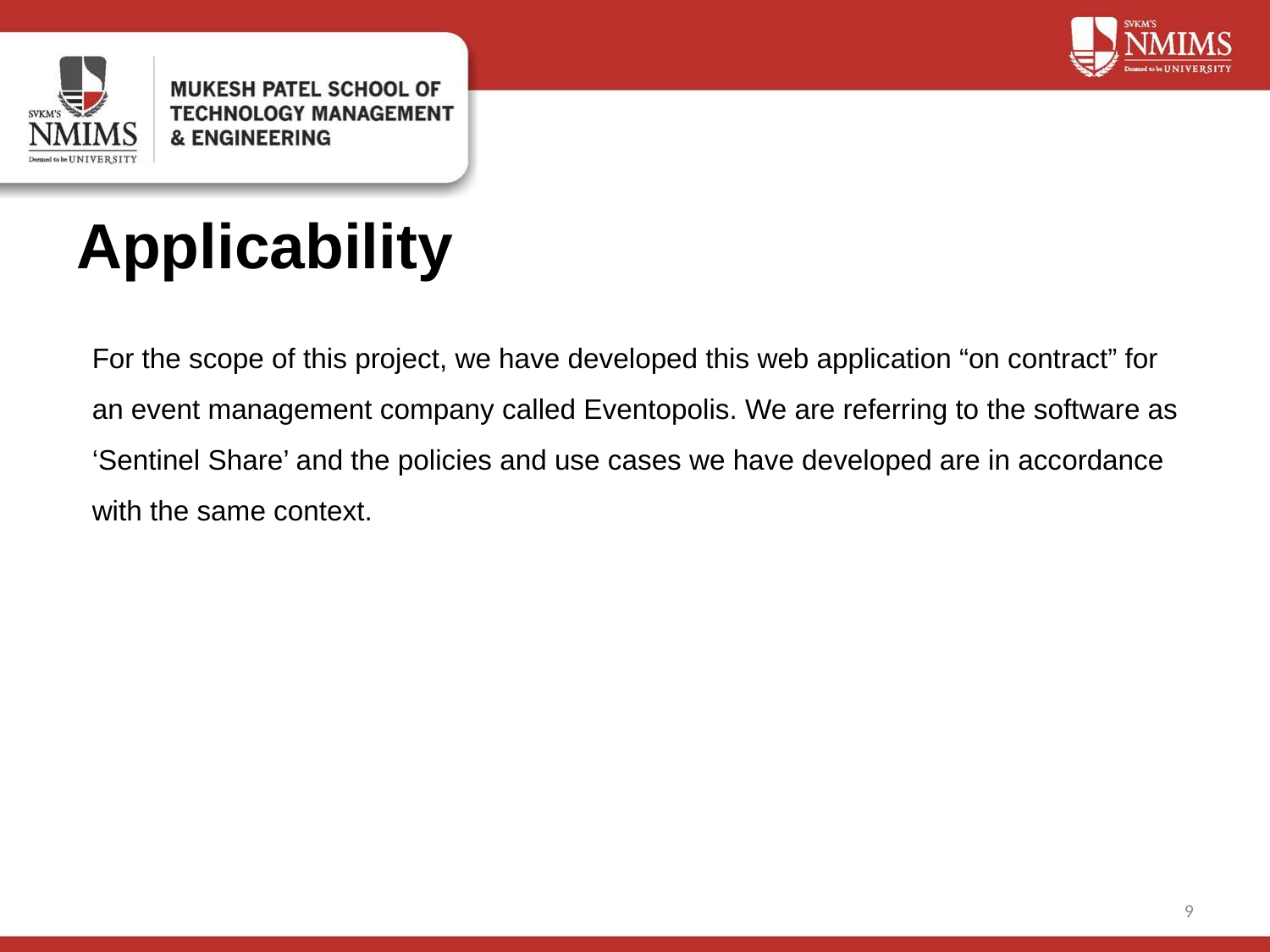

# Applicability
For the scope of this project, we have developed this web application “on contract” for an event management company called Eventopolis. We are referring to the software as ‘Sentinel Share’ and the policies and use cases we have developed are in accordance with the same context.

9